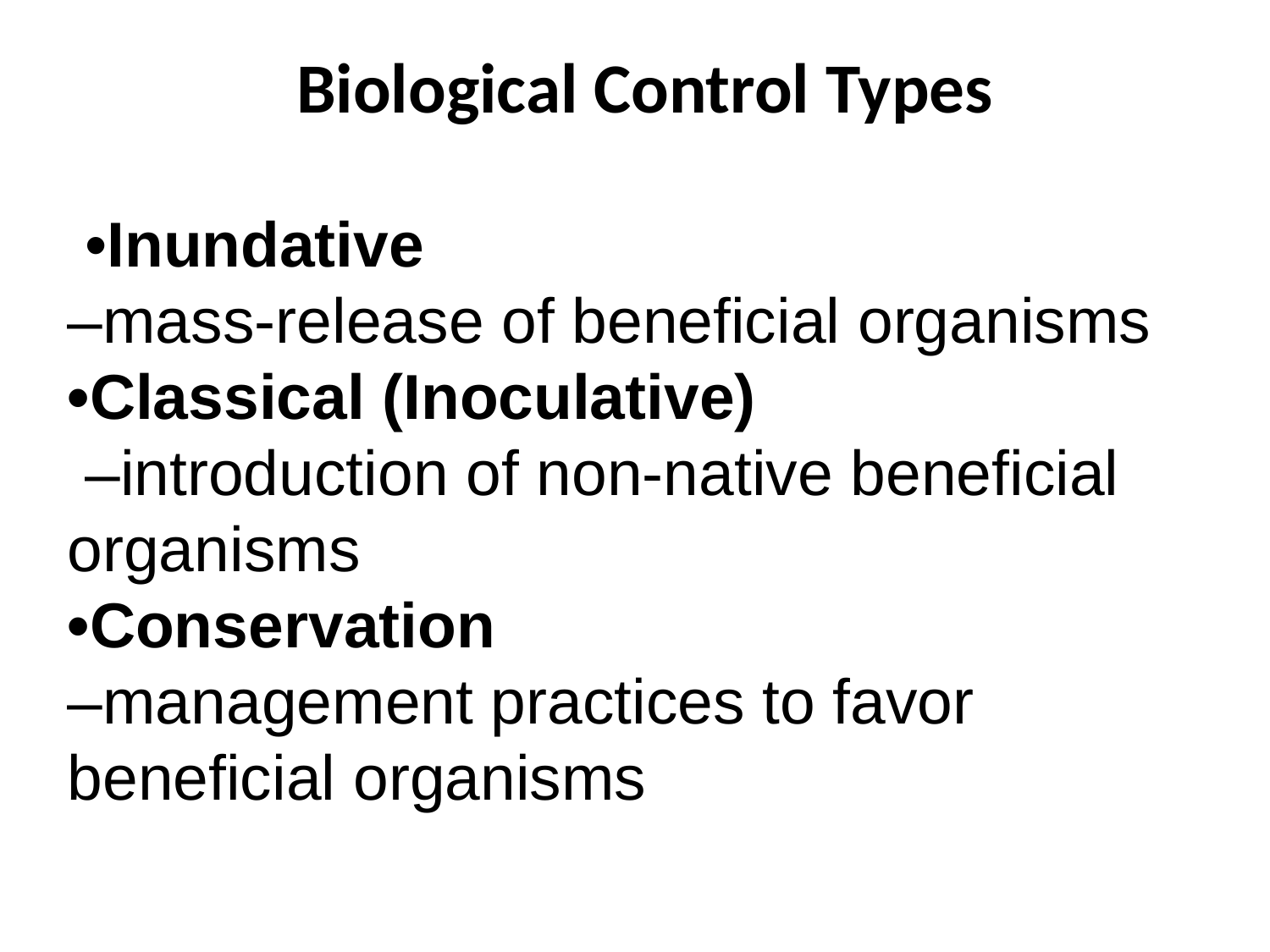

Biological Control Types

 •Inundative
–mass-release of beneficial organisms
•Classical (Inoculative)
 –introduction of non-native beneficial organisms
•Conservation
–management practices to favor beneficial organisms